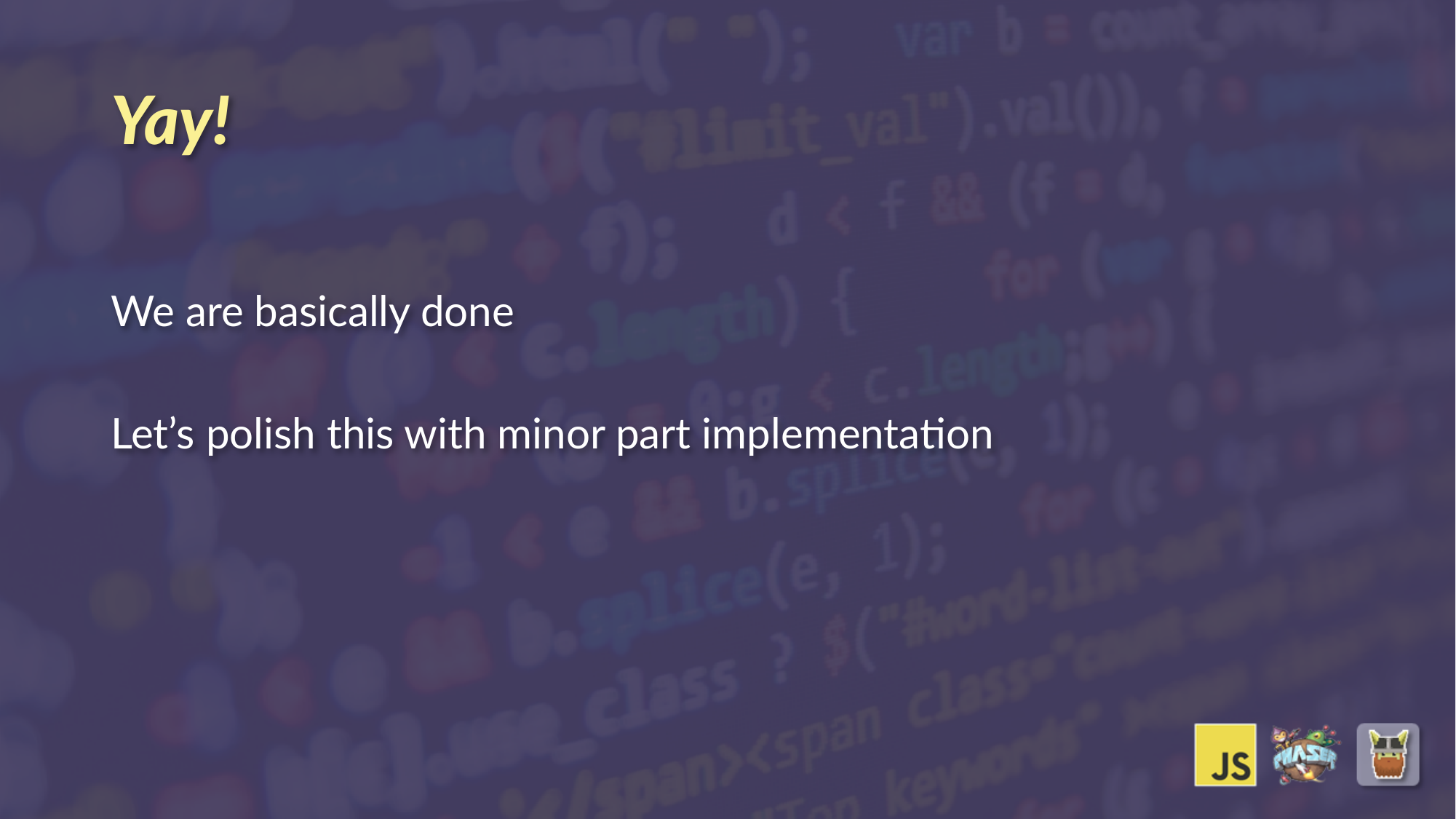

# Yay!

We are basically done

Let’s polish this with minor part implementation